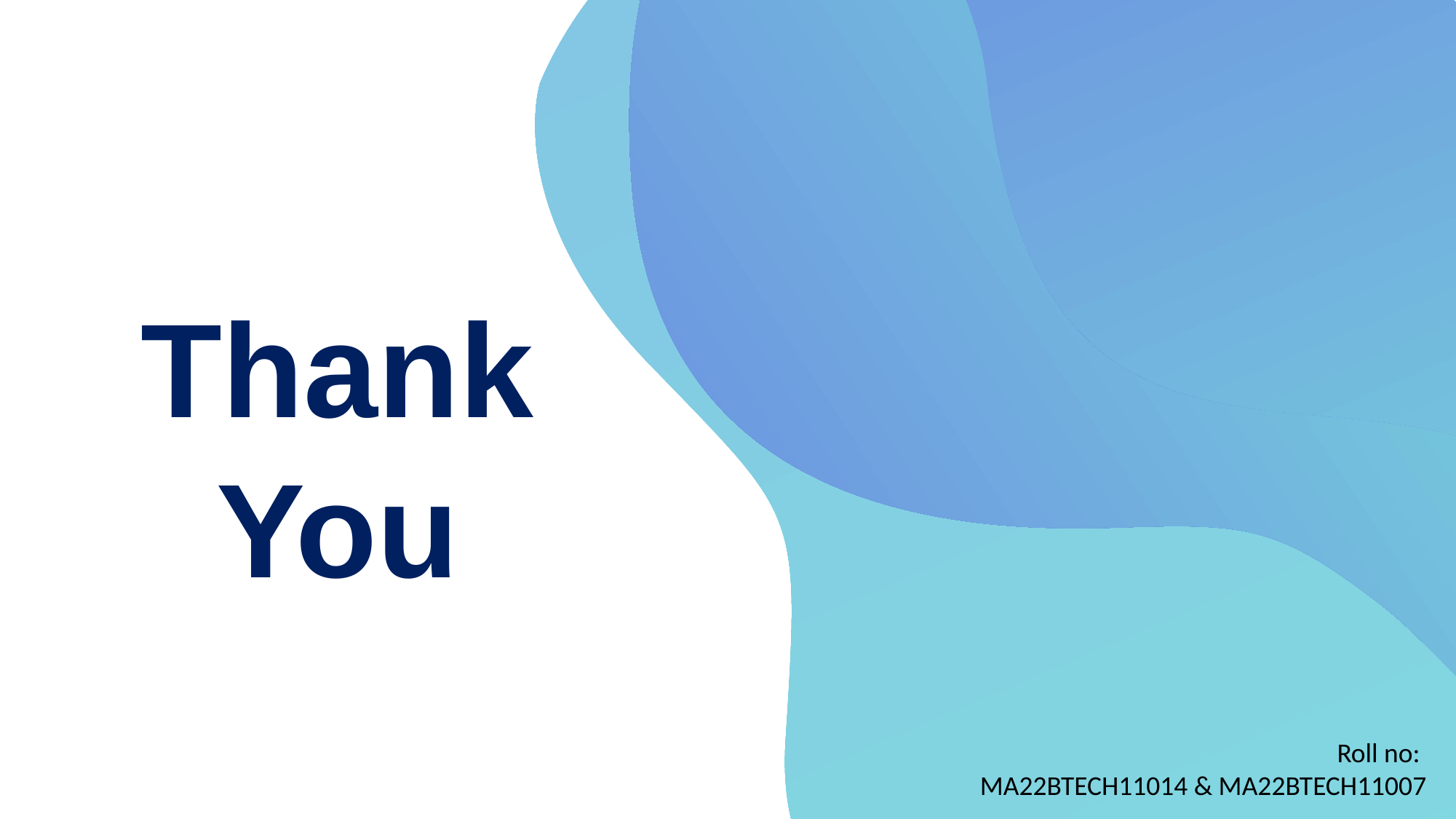

Thank You
Roll no:
MA22BTECH11014 & MA22BTECH11007